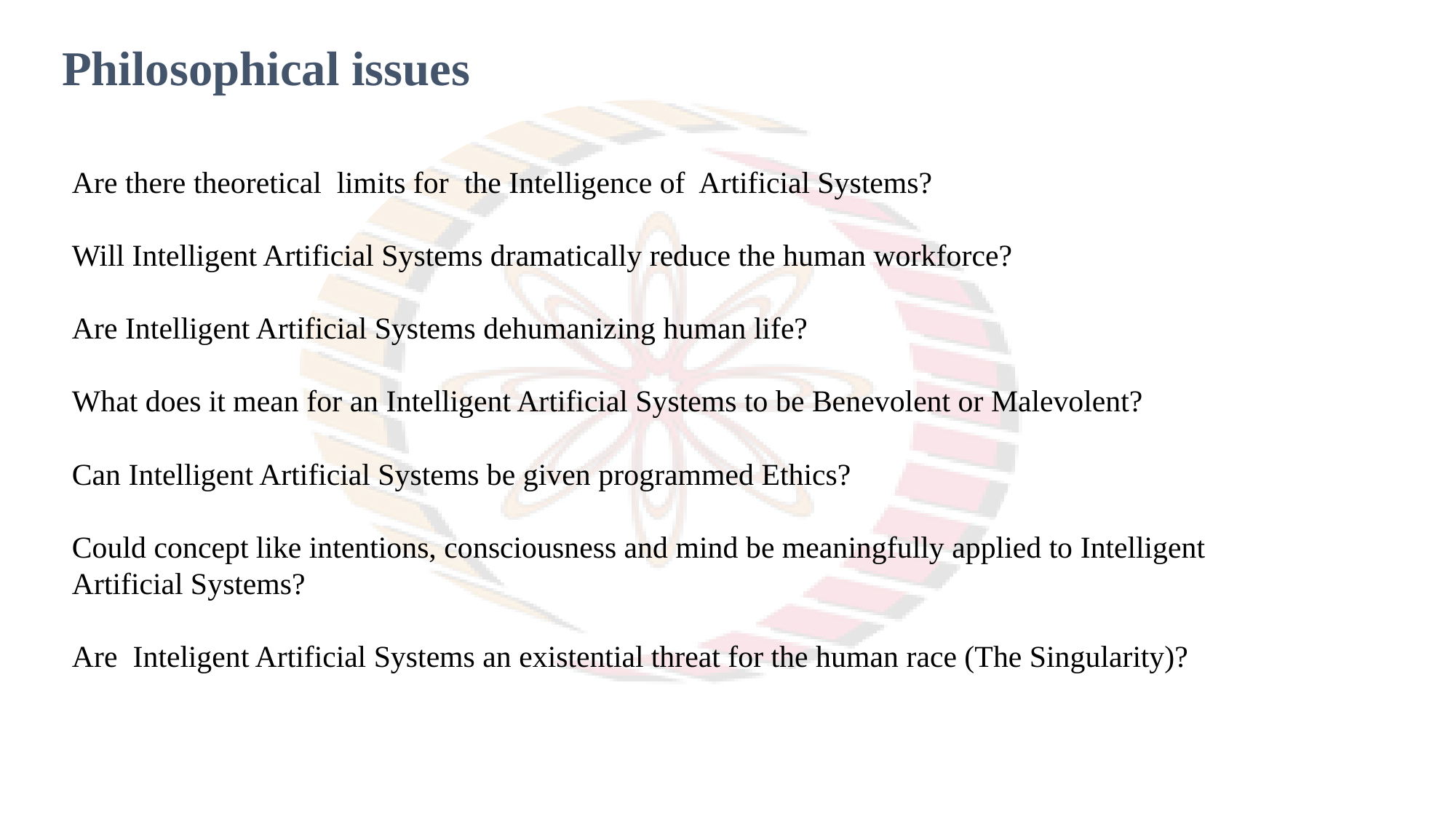

# Philosophical issues
Are there theoretical  limits for  the Intelligence of  Artificial Systems?

Will Intelligent Artificial Systems dramatically reduce the human workforce?

Are Intelligent Artificial Systems dehumanizing human life?

What does it mean for an Intelligent Artificial Systems to be Benevolent or Malevolent?

Can Intelligent Artificial Systems be given programmed Ethics?

Could concept like intentions, consciousness and mind be meaningfully applied to Intelligent Artificial Systems?

Are  Inteligent Artificial Systems an existential threat for the human race (The Singularity)?